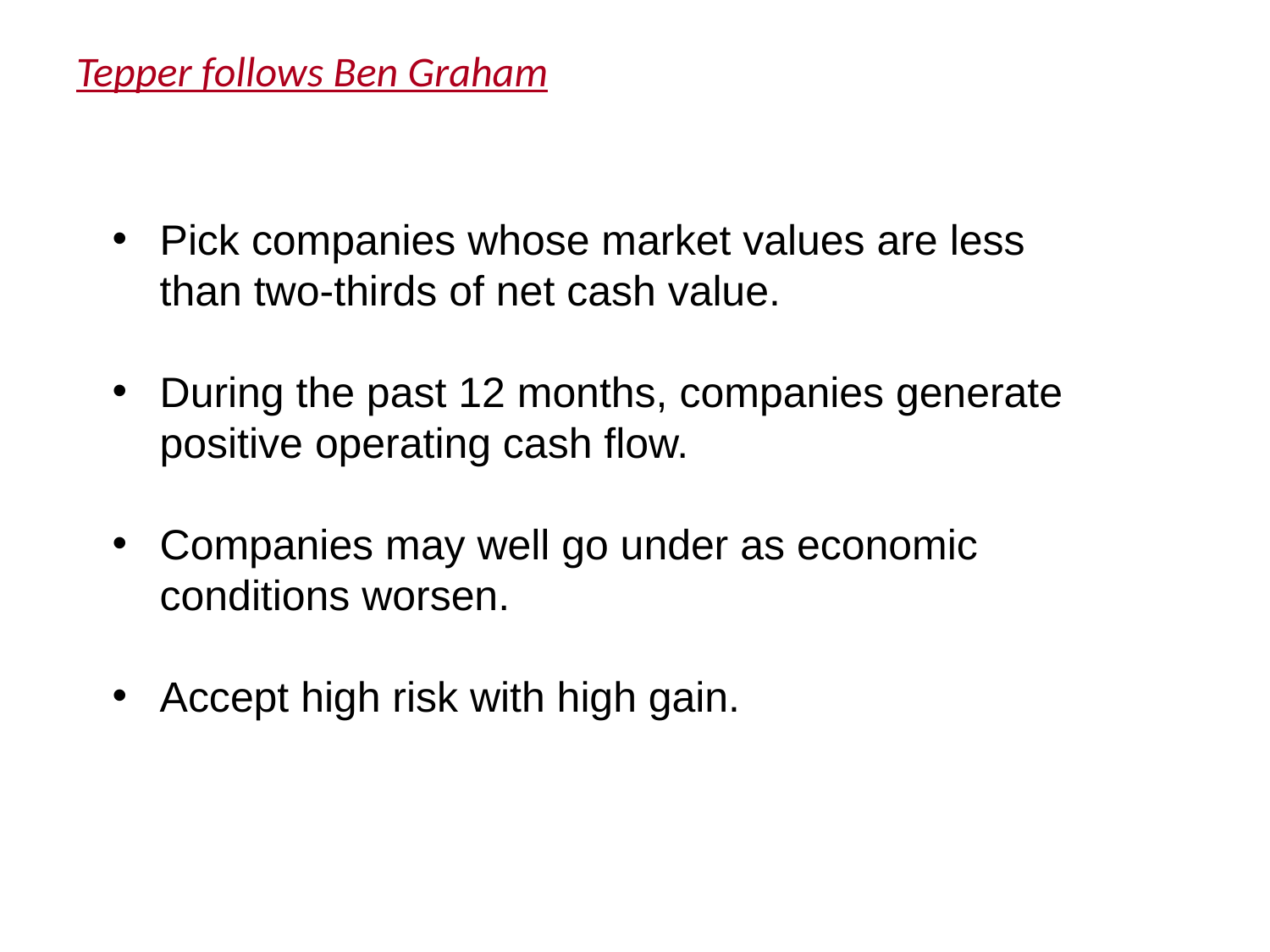

# Tepper follows Ben Graham

Pick companies whose market values are less than two-thirds of net cash value.

During the past 12 months, companies generate positive operating cash flow.

Companies may well go under as economic conditions worsen.

Accept high risk with high gain.